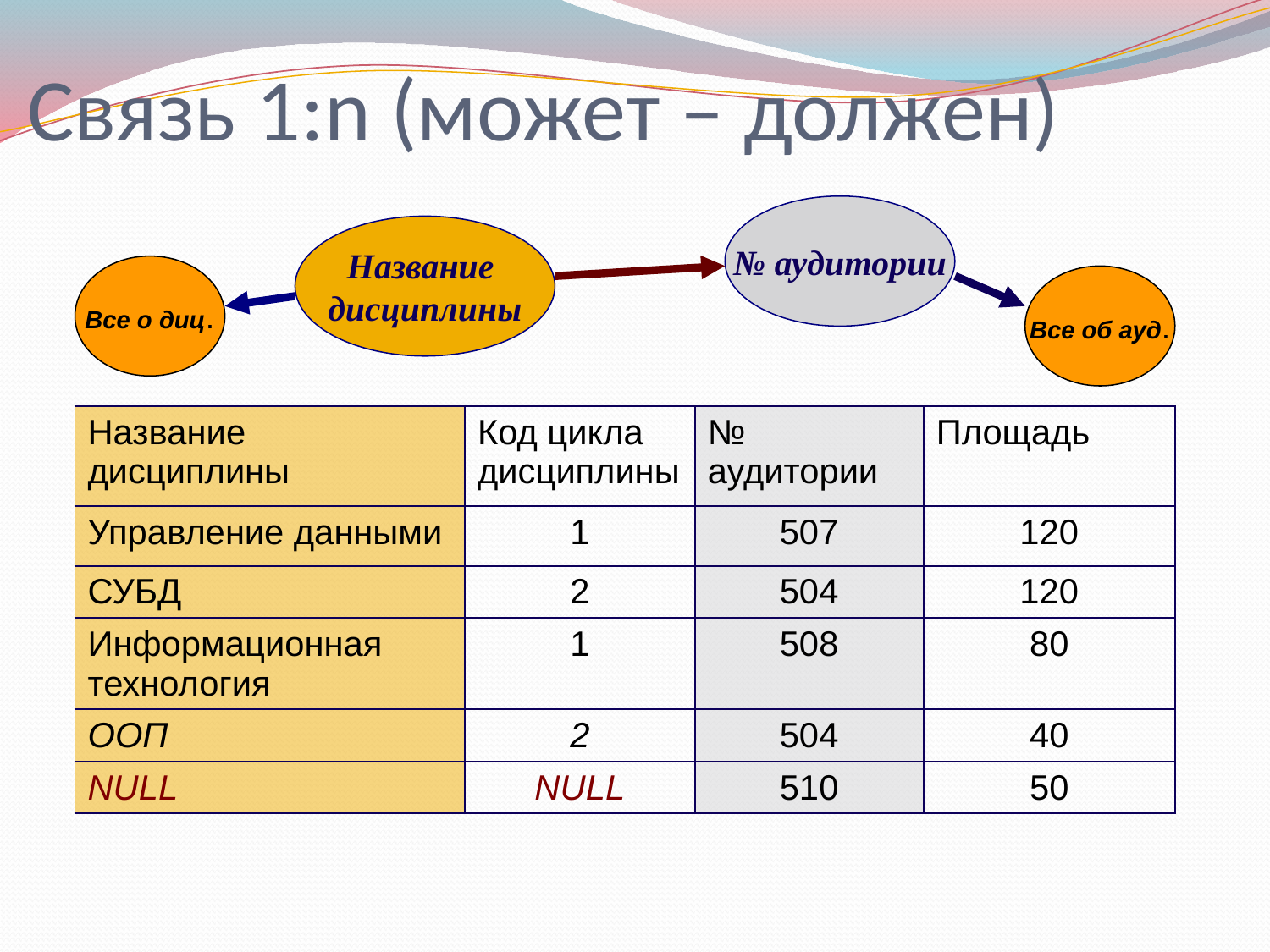

# Связь 1:n (может – должен)
№ аудитории
Название
дисциплины
Все о диц.

Все об ауд.

| Название дисциплины | Код цикла дисциплины | № аудитории | Площадь |
| --- | --- | --- | --- |
| Управление данными | 1 | 507 | 120 |
| СУБД | 2 | 504 | 120 |
| Информационная технология | 1 | 508 | 80 |
| ООП | 2 | 504 | 40 |
| NULL | NULL | 510 | 50 |